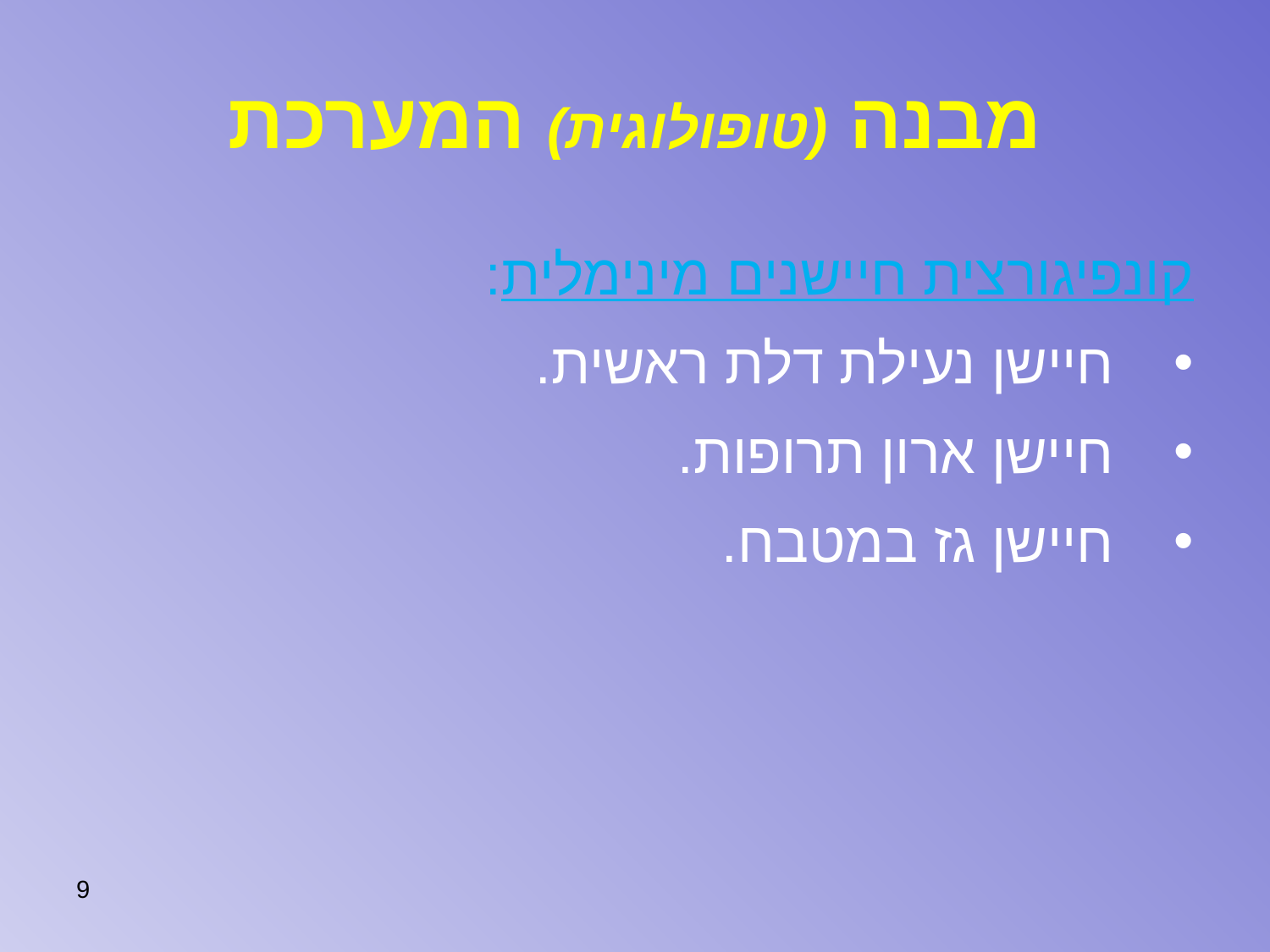

# מבנה (טופולוגית) המערכת
קונפיגורצית חיישנים מינימלית:
חיישן נעילת דלת ראשית.
חיישן ארון תרופות.
חיישן גז במטבח.

9